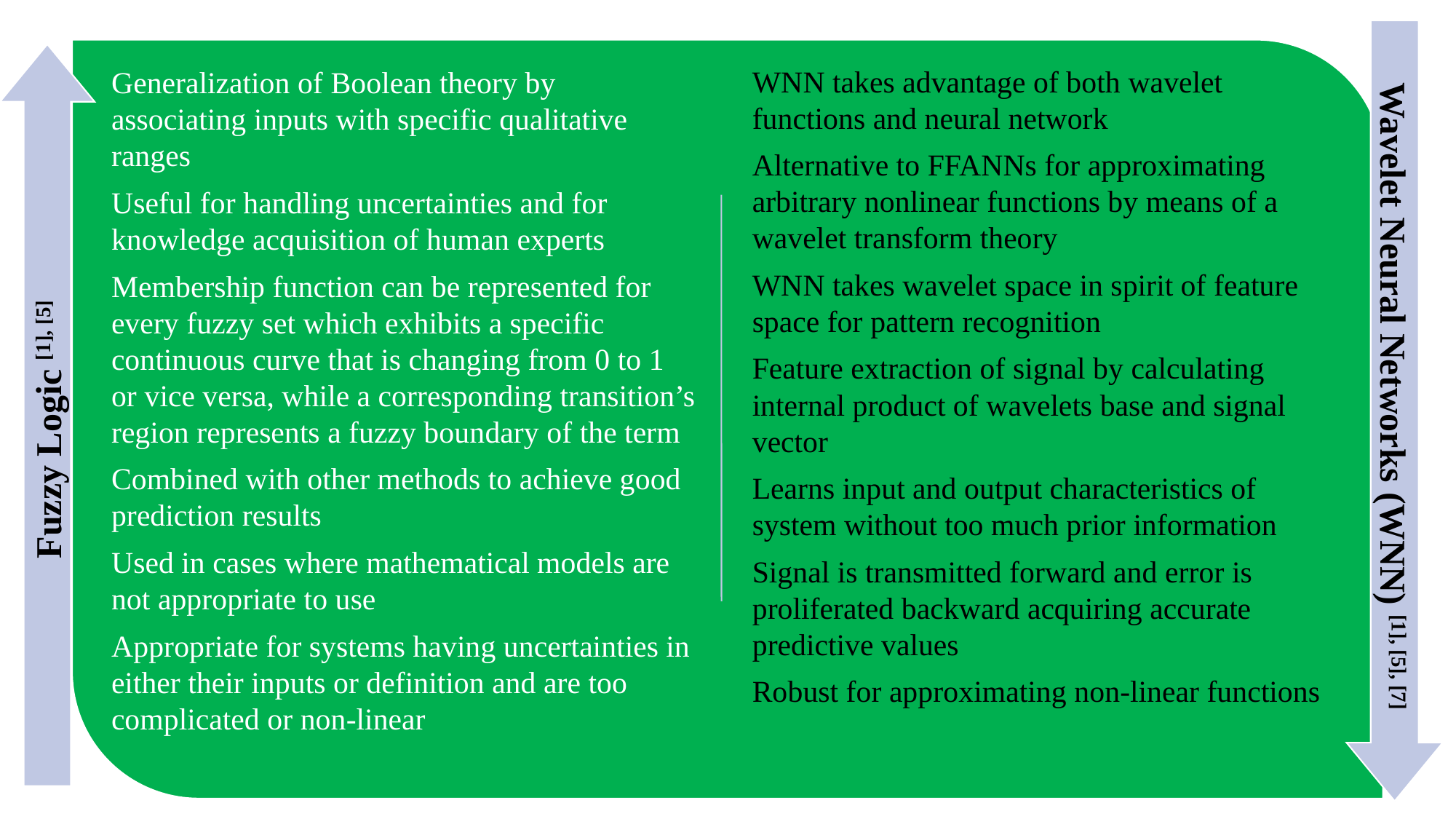

Generalization of Boolean theory by associating inputs with specific qualitative ranges
Useful for handling uncertainties and for knowledge acquisition of human experts
Membership function can be represented for every fuzzy set which exhibits a specific continuous curve that is changing from 0 to 1 or vice versa, while a corresponding transition’s region represents a fuzzy boundary of the term
Combined with other methods to achieve good prediction results
Used in cases where mathematical models are not appropriate to use
Appropriate for systems having uncertainties in either their inputs or definition and are too complicated or non-linear
WNN takes advantage of both wavelet functions and neural network
Alternative to FFANNs for approximating arbitrary nonlinear functions by means of a wavelet transform theory
WNN takes wavelet space in spirit of feature space for pattern recognition
Feature extraction of signal by calculating internal product of wavelets base and signal vector
Learns input and output characteristics of system without too much prior information
Signal is transmitted forward and error is proliferated backward acquiring accurate predictive values
Robust for approximating non-linear functions

Fuzzy Logic [1], [5]

Wavelet Neural Networks (WNN) [1], [5], [7]